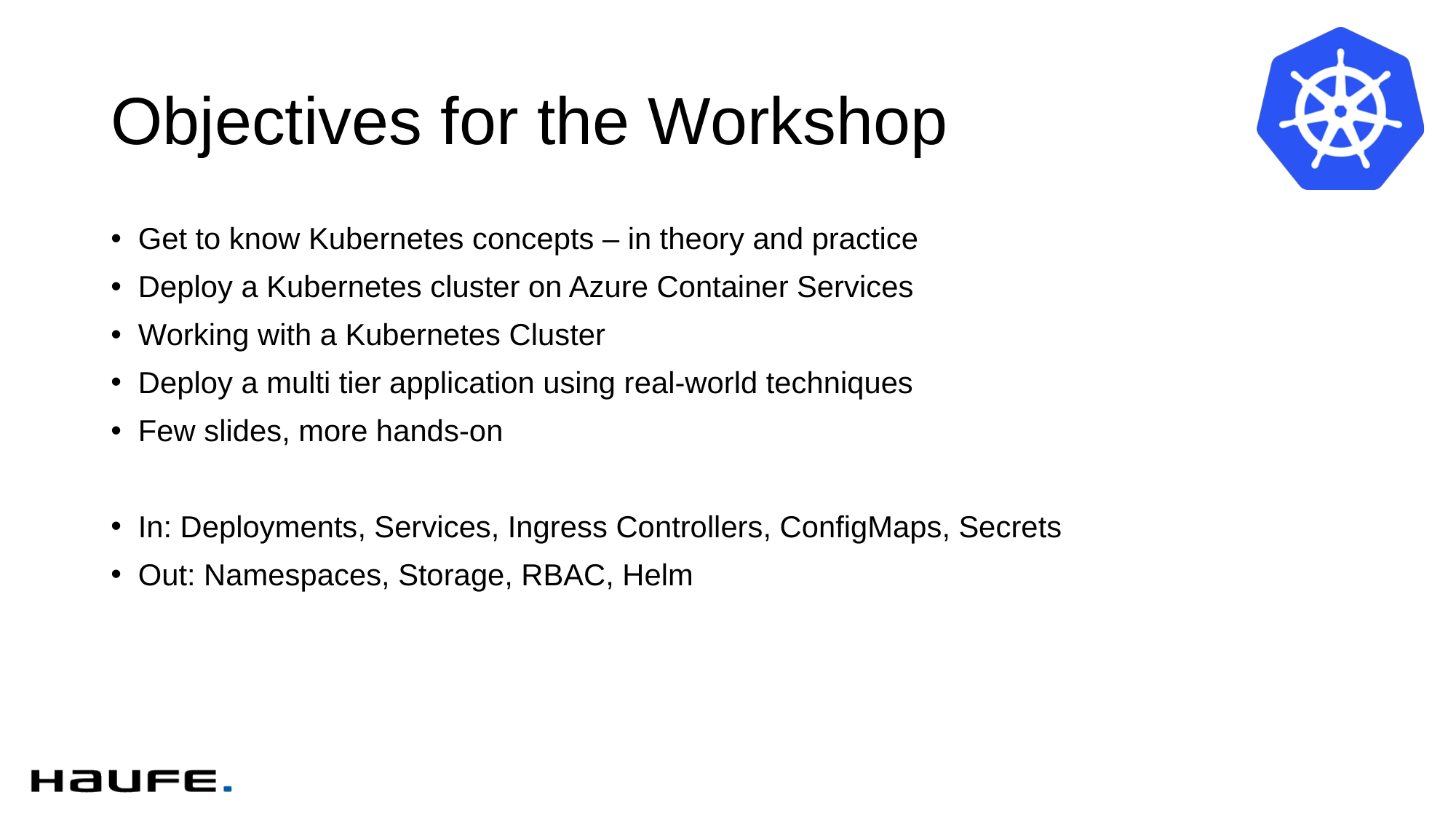

# Objectives for the Workshop
Get to know Kubernetes concepts – in theory and practice
Deploy a Kubernetes cluster on Azure Container Services
Working with a Kubernetes Cluster
Deploy a multi tier application using real-world techniques
Few slides, more hands-on

In: Deployments, Services, Ingress Controllers, ConfigMaps, Secrets
Out: Namespaces, Storage, RBAC, Helm